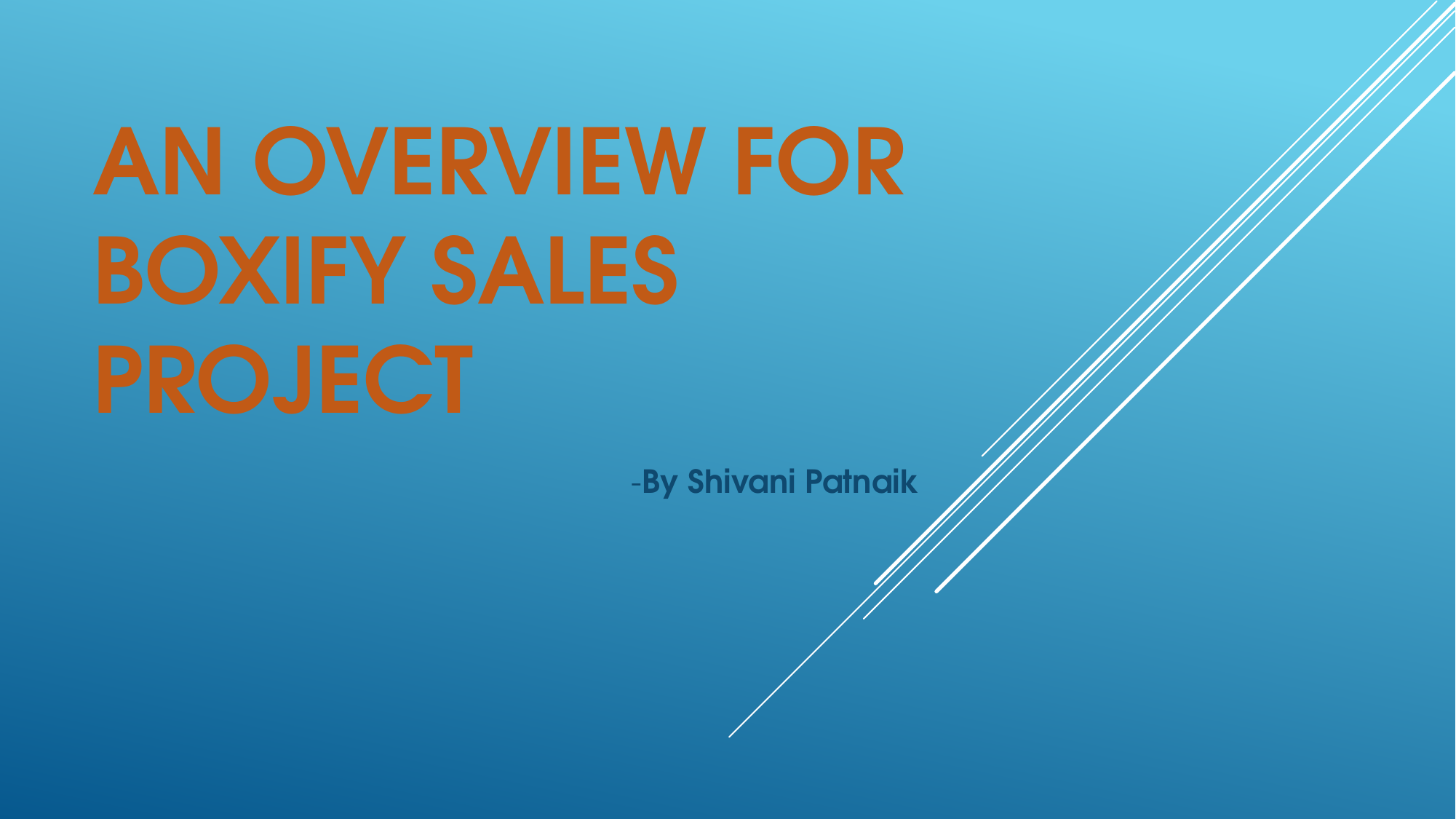

# An overview for Boxify Sales Project
-By Shivani Patnaik